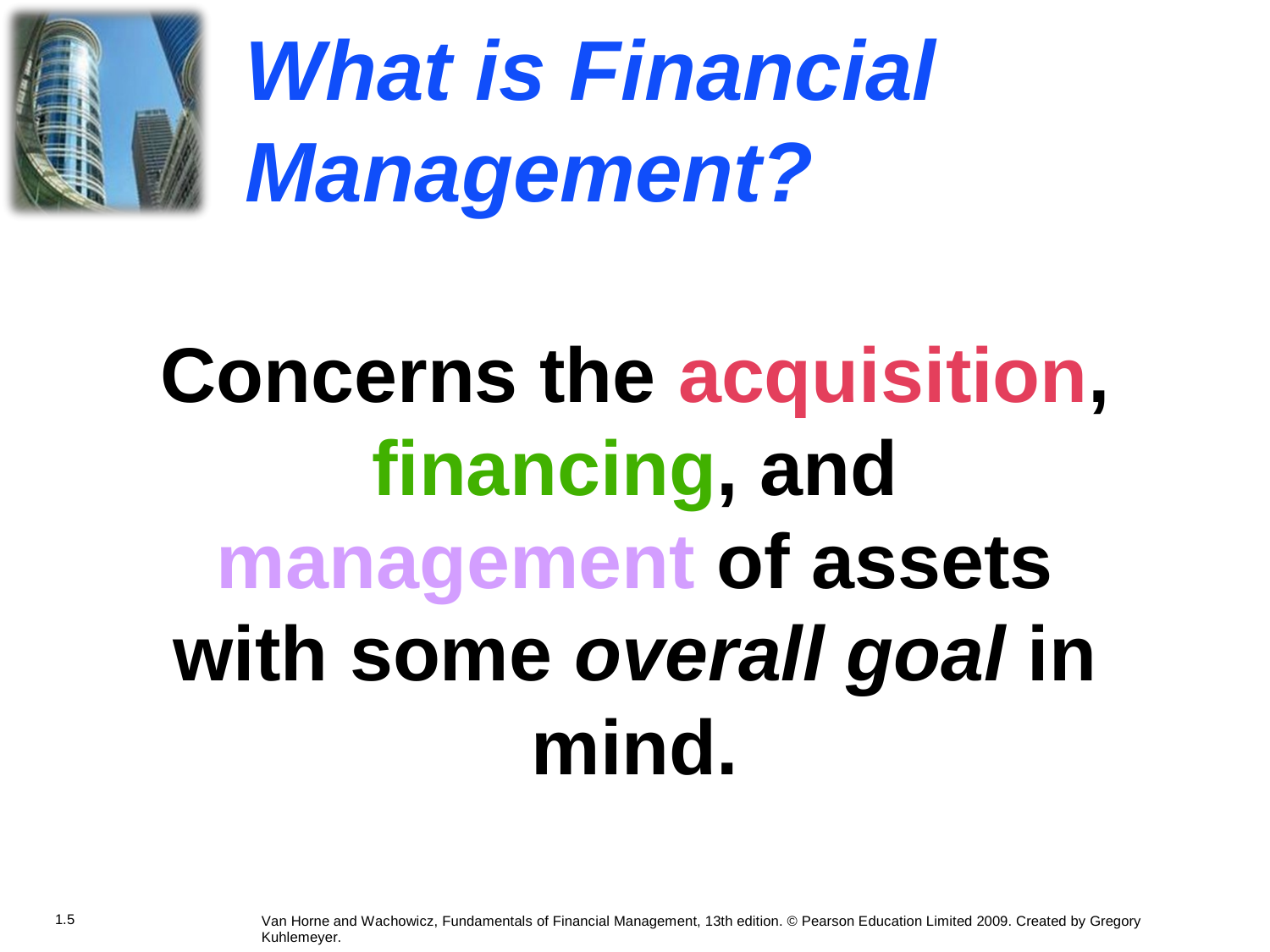

What
is
Financial
Management?
Concerns
the
acquisition,
financing,
and
management
of
assets
with
some
overall
goal
in
mind.
1.5
Van Horne and Wachowicz, Fundamentals of Financial Management, 13th edition. © Pearson Education Limited 2009. Created by Gregory Kuhlemeyer.